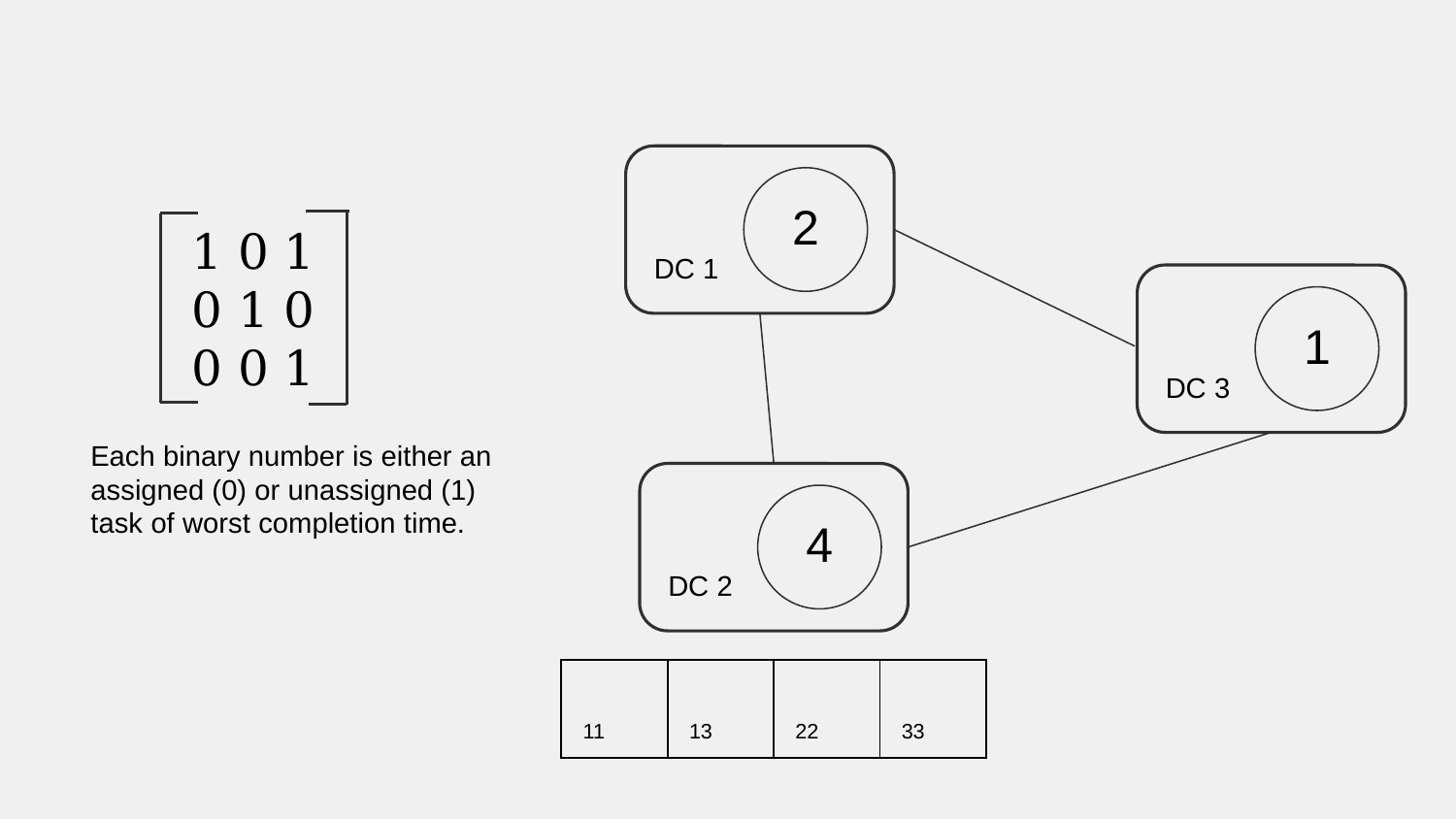

A totally unimodular matrix is just a matrix that:
has elements and determinant in {-1, 0, 1}
Has subset of each row R1 and R2 where R2 - R1 <= 1.
Each cell in the matrix is a task. 0 for assigned already and 1 for not assigned.

We want to assign a task to a datacenter, but we must:
Make sure the number of tasks assigned does not exceed the computation slots of the DC
Make sure every task is assigned to at least one datacenter.

Take this matrix. The total sum is 4 tasks. So we could assign all to DC2, but that's unfair.
Lets try looking at the sum of each row.

2
1 0 1
0 1 0
0 0 1
DC 1

1
DC 3
Each binary number is either an assigned (0) or unassigned (1) task of worst completion time.

4
DC 2
| 𝜏11 | 𝜏13 | 𝜏22 | 𝜏33 |
| --- | --- | --- | --- |